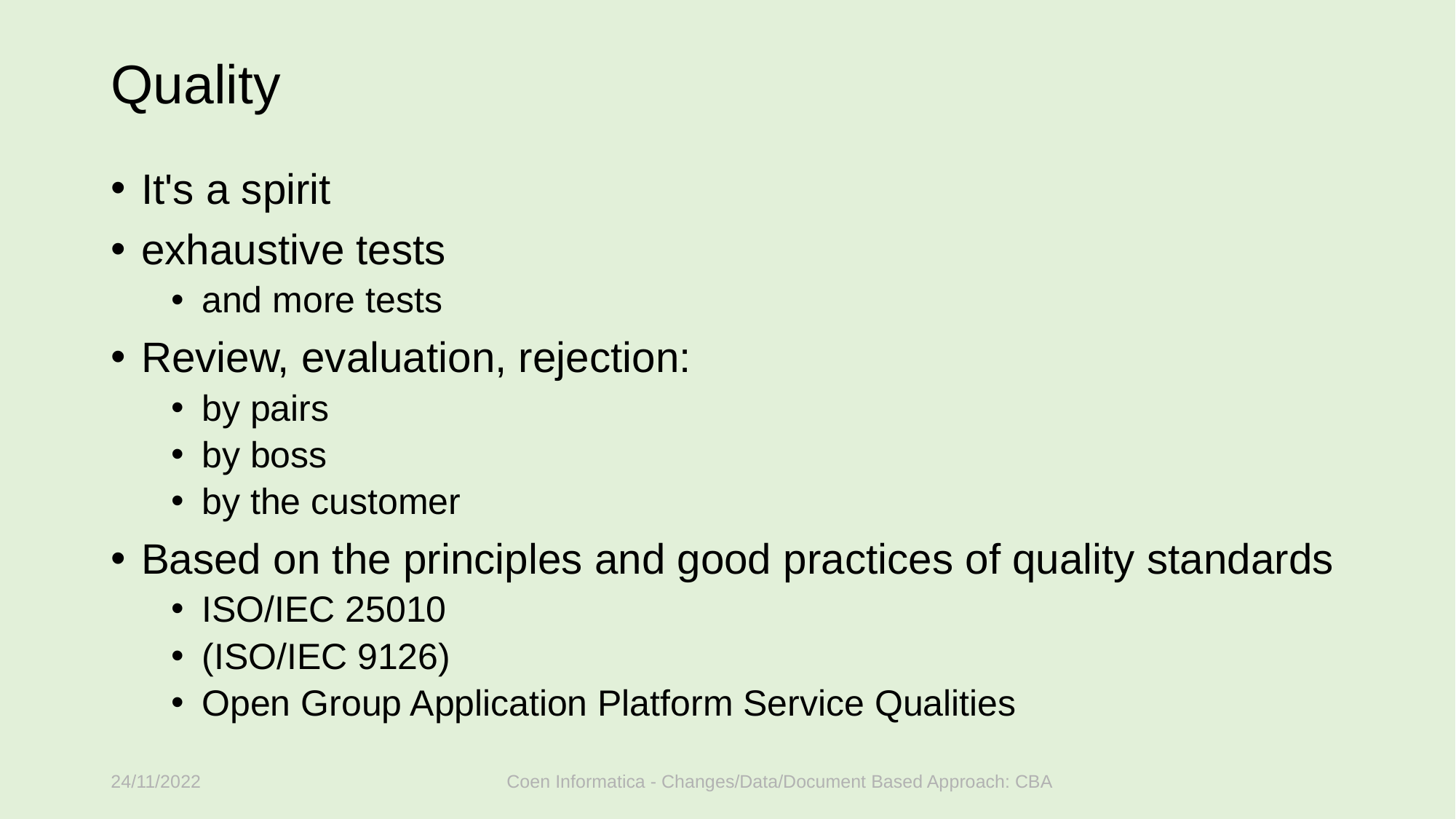

# Quality
It's a spirit
exhaustive tests
and more tests
Review, evaluation, rejection:
by pairs
by boss
by the customer
Based on the principles and good practices of quality standards
ISO/IEC 25010
(ISO/IEC 9126)
Open Group Application Platform Service Qualities
24/11/2022
Coen Informatica - Changes/Data/Document Based Approach: CBA
9